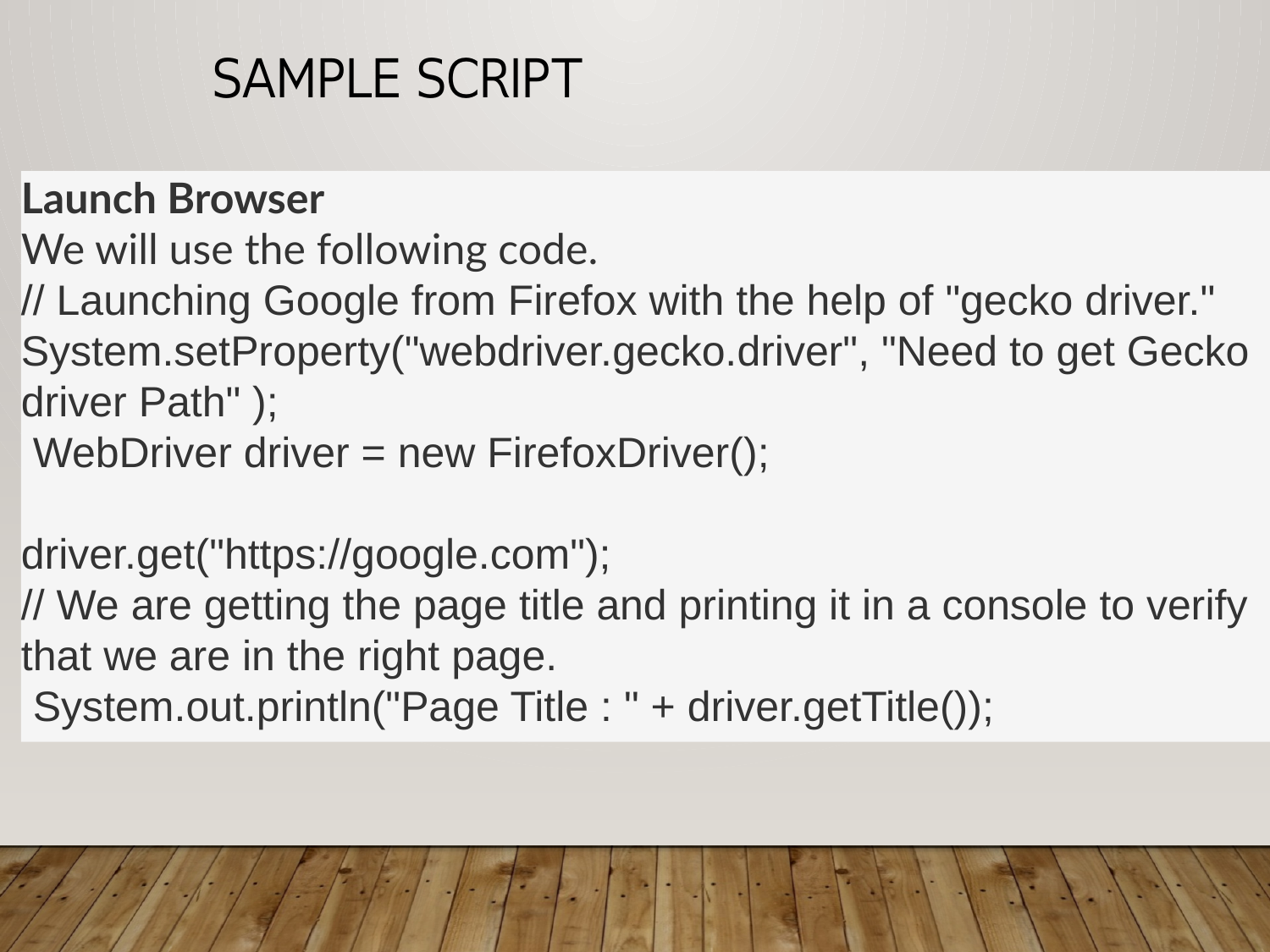

# Sample script
Launch Browser
We will use the following code.
// Launching Google from Firefox with the help of "gecko driver." System.setProperty("webdriver.gecko.driver", "Need to get Gecko driver Path" );
 WebDriver driver = new FirefoxDriver();

driver.get("https://google.com");
// We are getting the page title and printing it in a console to verify that we are in the right page.
 System.out.println("Page Title : " + driver.getTitle());